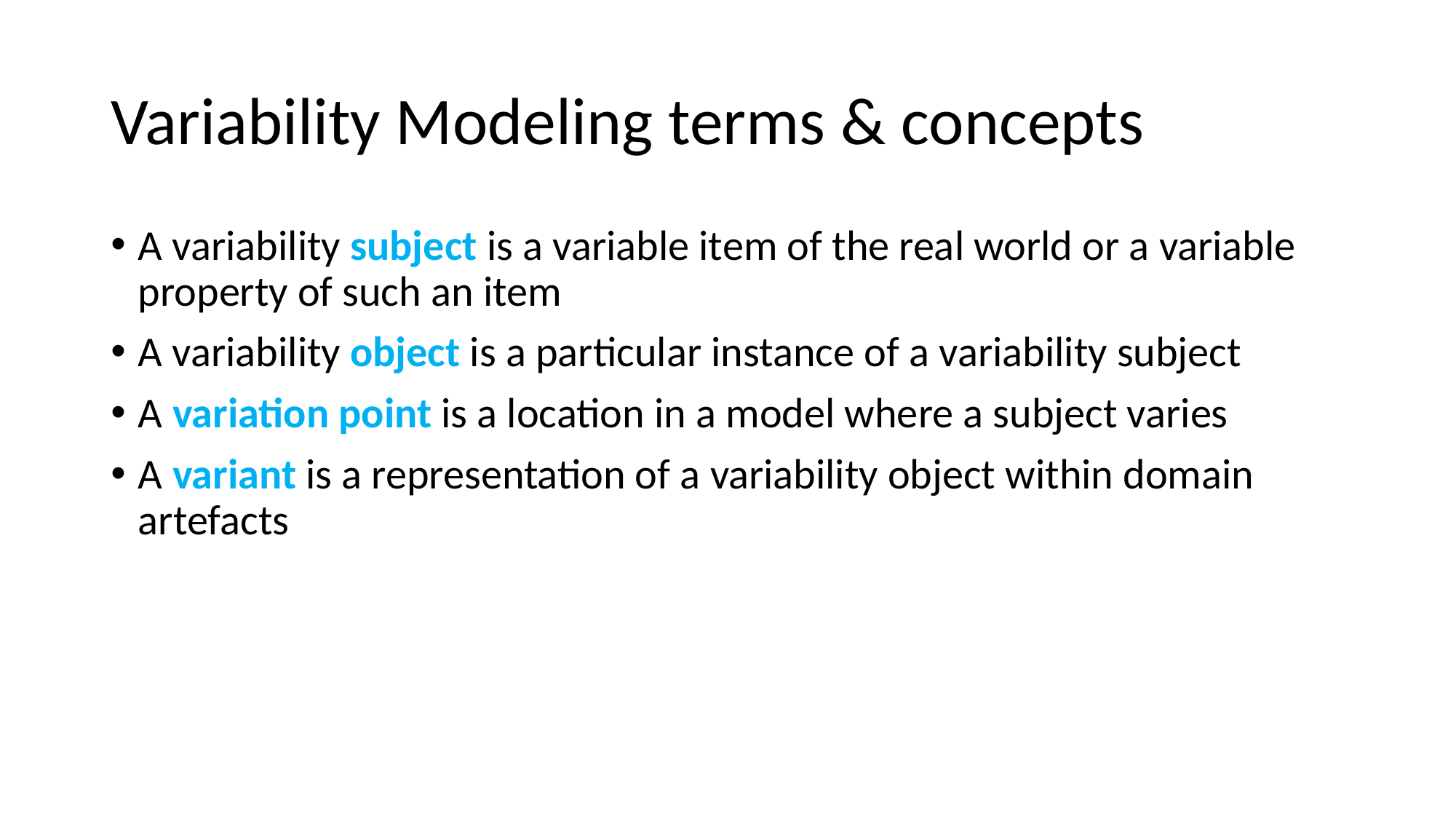

# Variability Modeling terms & concepts
A variability subject is a variable item of the real world or a variable property of such an item
A variability object is a particular instance of a variability subject
A variation point is a location in a model where a subject varies
A variant is a representation of a variability object within domain artefacts